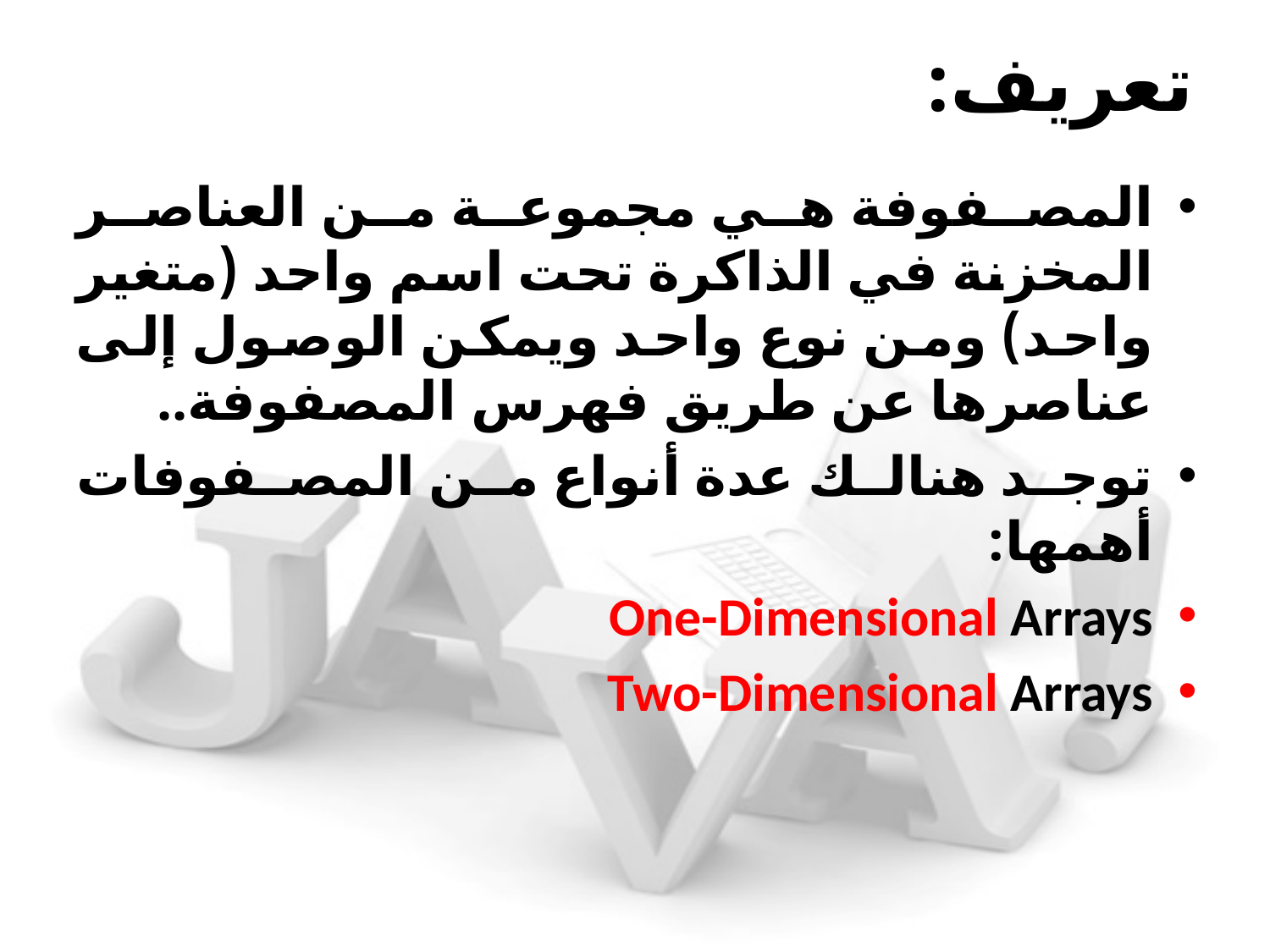

# تعريف:
المصفوفة هي مجموعة من العناصر المخزنة في الذاكرة تحت اسم واحد (متغير واحد) ومن نوع واحد ويمكن الوصول إلى عناصرها عن طريق فهرس المصفوفة..
توجد هنالك عدة أنواع من المصفوفات أهمها:
One-Dimensional Arrays
Two-Dimensional Arrays